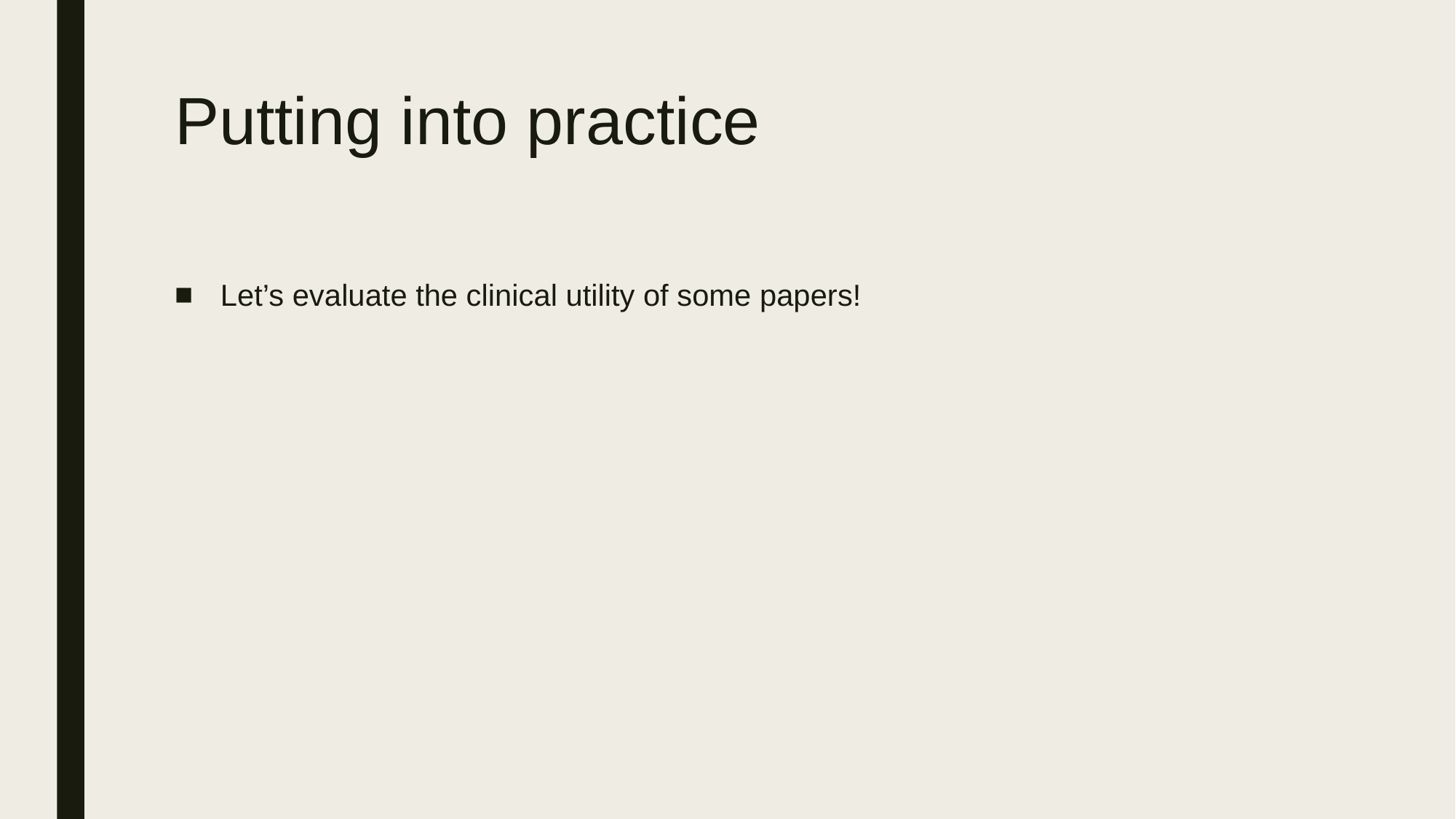

# Putting into practice
Let’s evaluate the clinical utility of some papers!